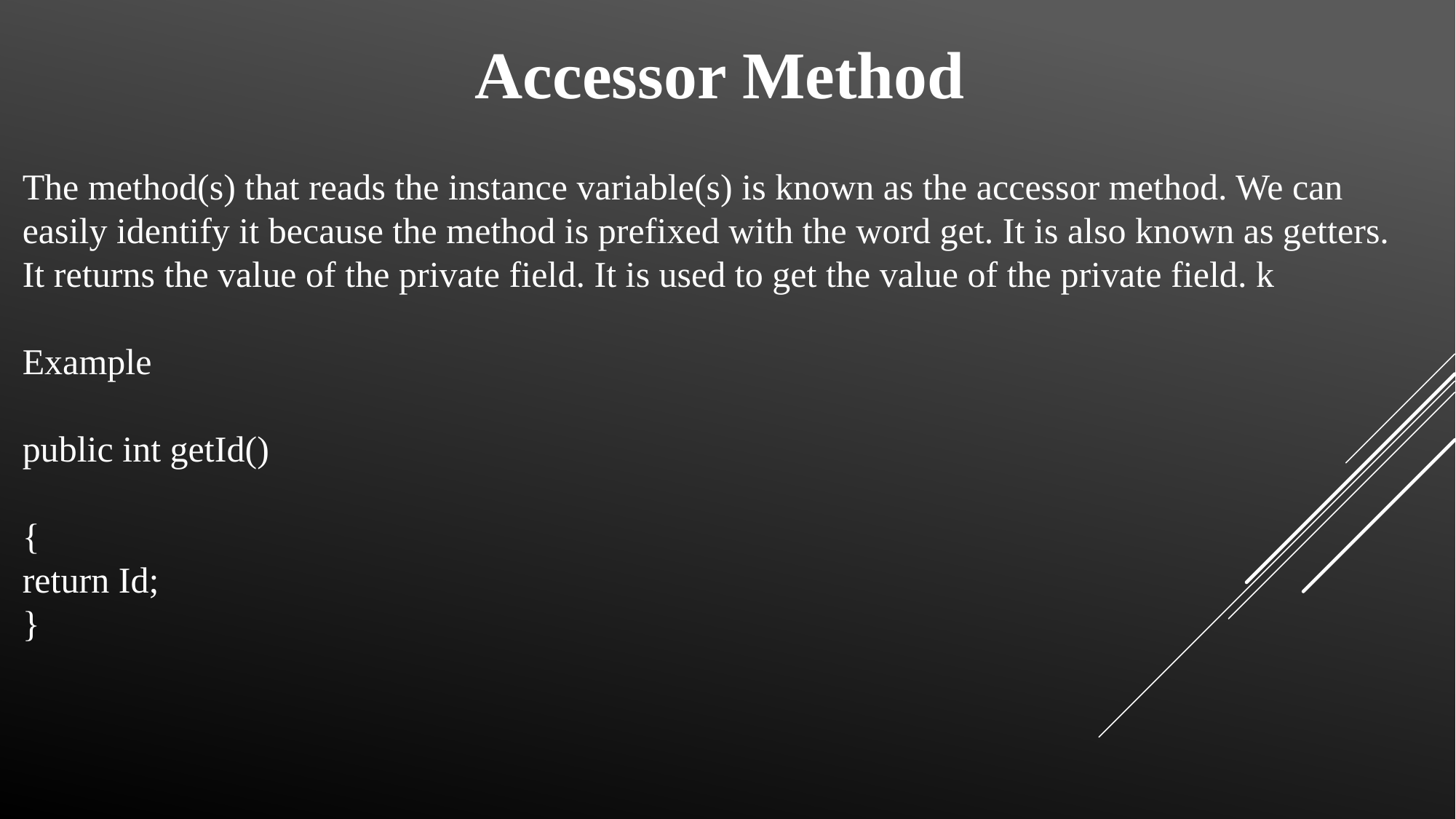

Accessor Method

The method(s) that reads the instance variable(s) is known as the accessor method. We can easily identify it because the method is prefixed with the word get. It is also known as getters. It returns the value of the private field. It is used to get the value of the private field. k

Example

public int getId()

{
return Id;
}